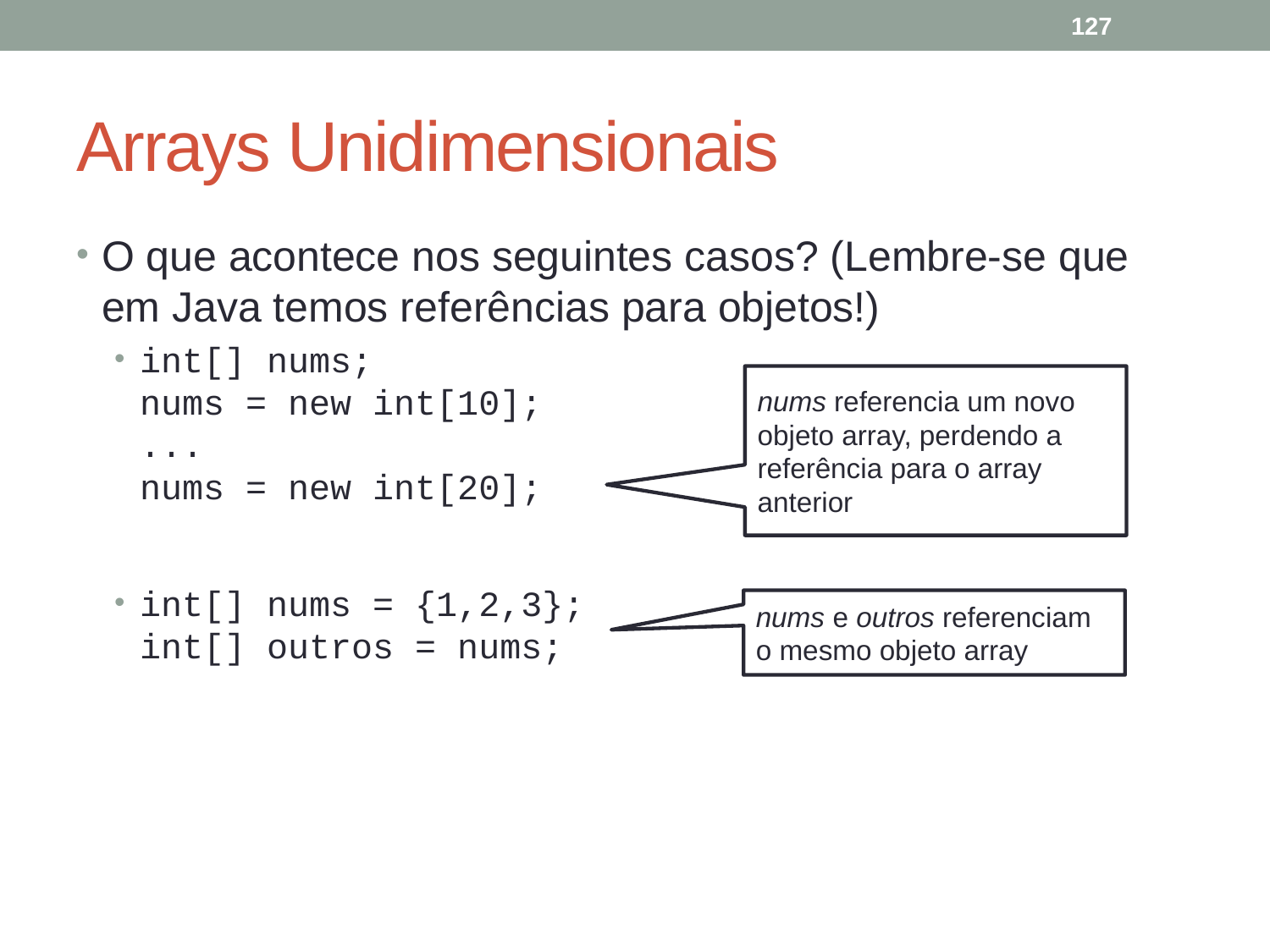

127
# Arrays Unidimensionais
O que acontece nos seguintes casos? (Lembre-se que em Java temos referências para objetos!)
int[] nums;
nums = new int[10];
...
nums = new int[20];

int[] nums = {1,2,3};
int[] outros = nums;
nums referencia um novo
objeto array, perdendo a
referência para o array
anterior
nums e outros referenciam
o mesmo objeto array